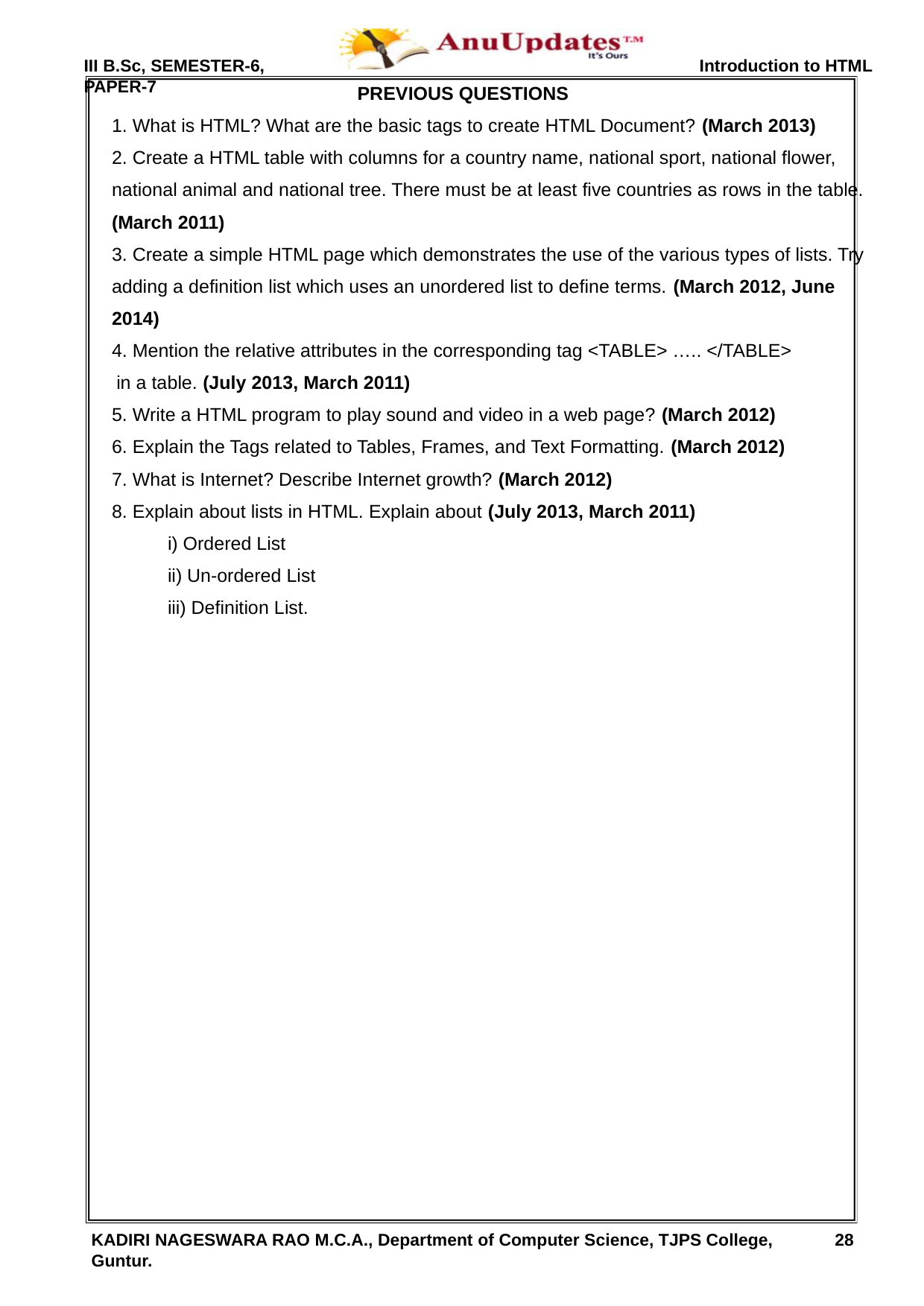

III B.Sc, SEMESTER-6, PAPER-7
Introduction to HTML

PREVIOUS QUESTIONS
1. What is HTML? What are the basic tags to create HTML Document? (March 2013)
2. Create a HTML table with columns for a country name, national sport, national flower,
national animal and national tree. There must be at least five countries as rows in the table.
(March 2011)
3. Create a simple HTML page which demonstrates the use of the various types of lists. Try
adding a definition list which uses an unordered list to define terms. (March 2012, June
2014)
4. Mention the relative attributes in the corresponding tag <TABLE> ….. </TABLE>
in a table. (July 2013, March 2011)
5. Write a HTML program to play sound and video in a web page? (March 2012)
6. Explain the Tags related to Tables, Frames, and Text Formatting. (March 2012)
7. What is Internet? Describe Internet growth? (March 2012)
8. Explain about lists in HTML. Explain about (July 2013, March 2011)
i) Ordered List
ii) Un-ordered List
iii) Definition List.
KADIRI NAGESWARA RAO M.C.A., Department of Computer Science, TJPS College, Guntur.
28